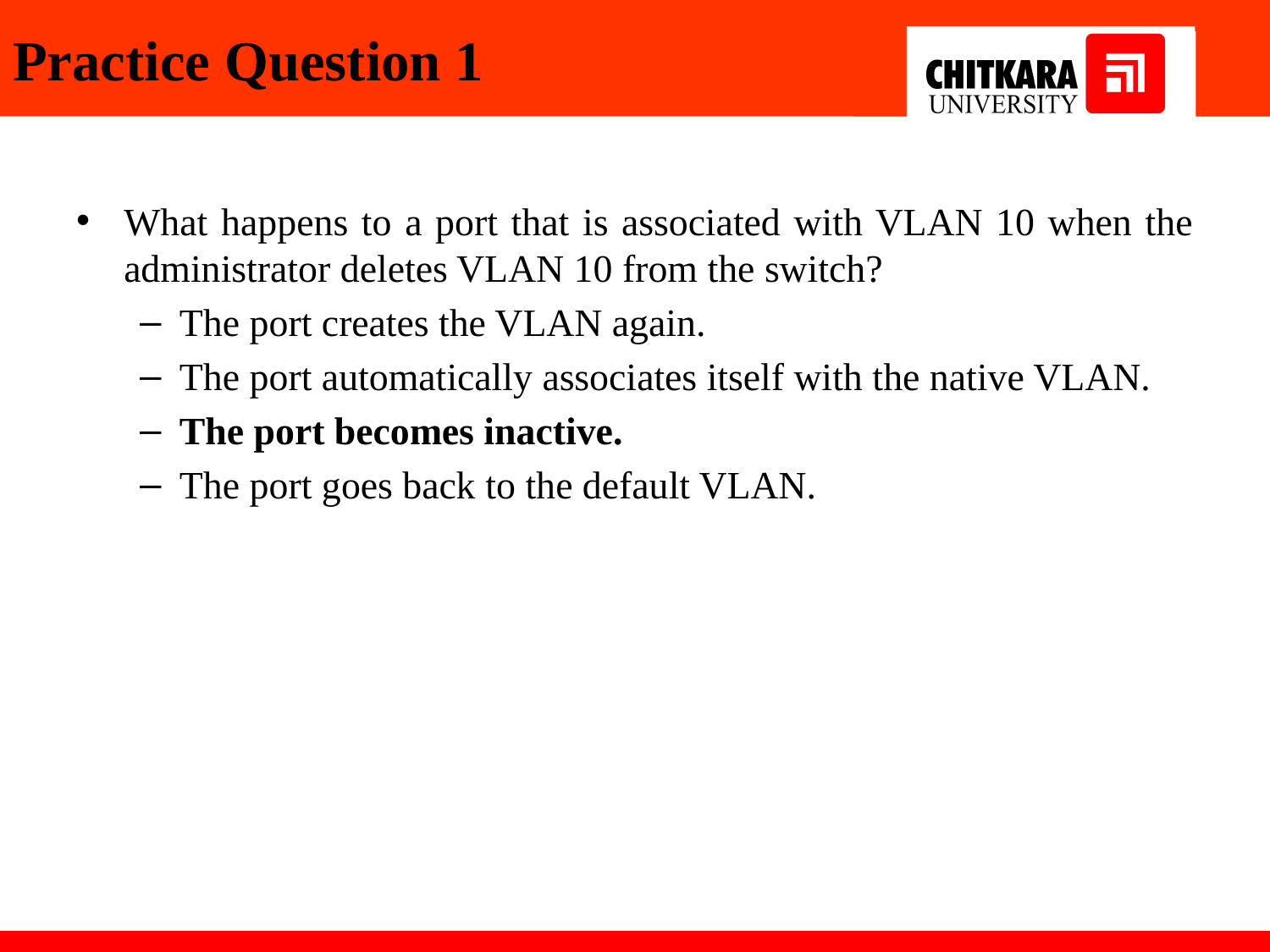

# Practice Question 1
What happens to a port that is associated with VLAN 10 when the administrator deletes VLAN 10 from the switch?
The port creates the VLAN again.
The port automatically associates itself with the native VLAN.
The port becomes inactive.
The port goes back to the default VLAN.